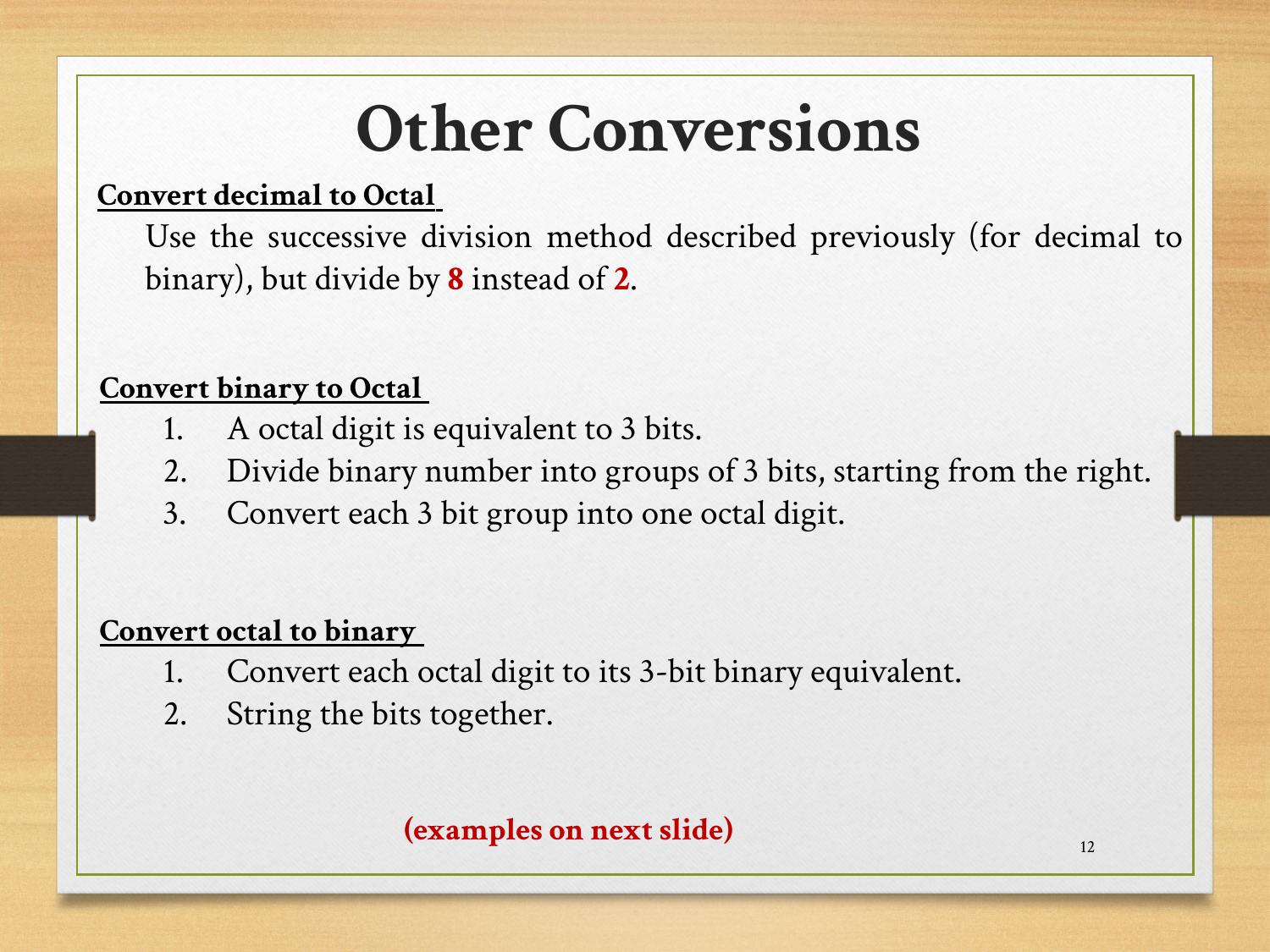

Other Conversions
Convert decimal to Octal
	Use the successive division method described previously (for decimal to binary), but divide by 8 instead of 2.
Convert binary to Octal
A octal digit is equivalent to 3 bits.
Divide binary number into groups of 3 bits, starting from the right.
Convert each 3 bit group into one octal digit.
Convert octal to binary
Convert each octal digit to its 3-bit binary equivalent.
String the bits together.
(examples on next slide)
12